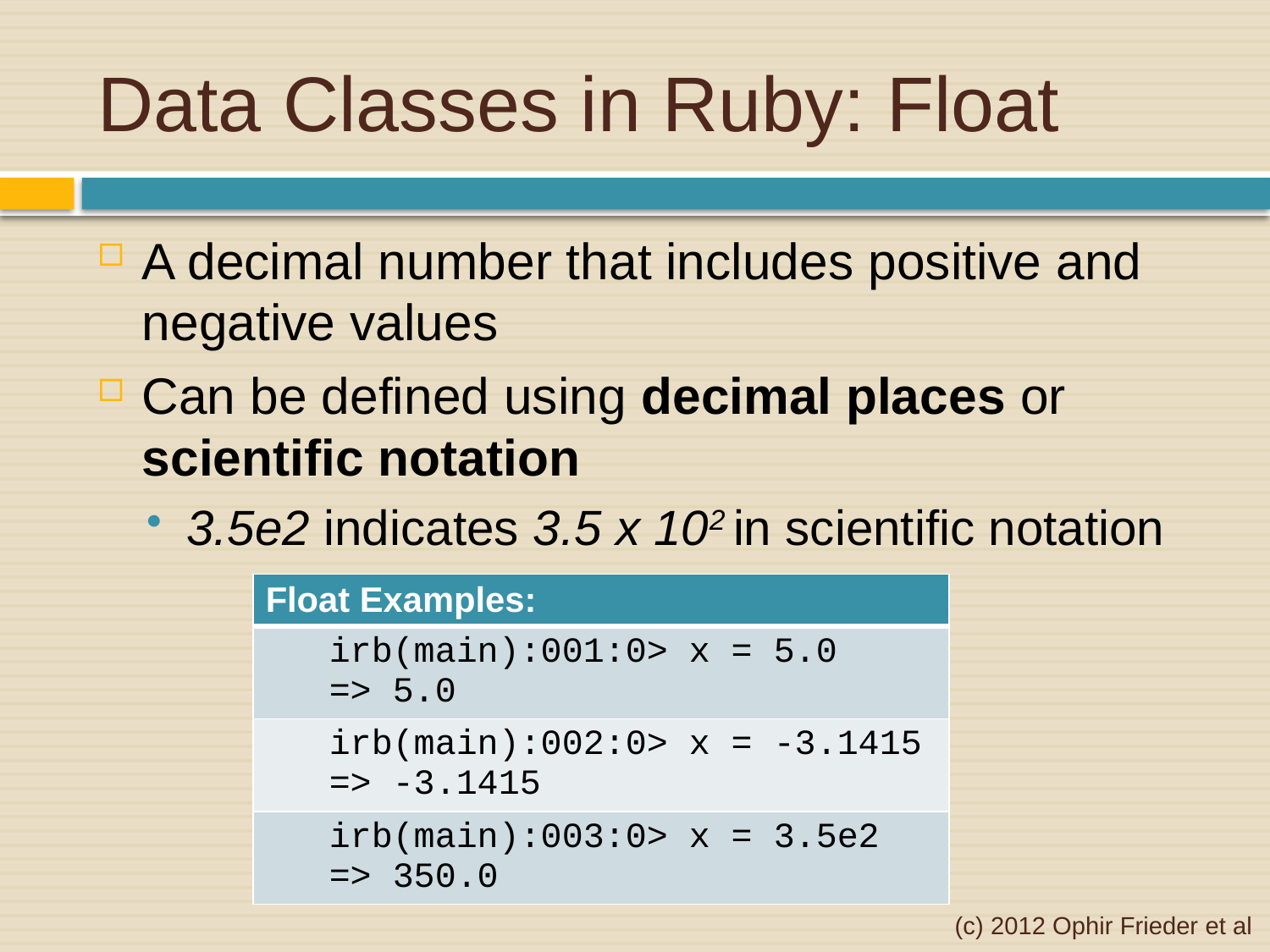

# Data Classes in Ruby: Float
A decimal number that includes positive and negative values
Can be defined using decimal places or scientific notation
3.5e2 indicates 3.5 x 102 in scientific notation

| Float Examples: |
| --- |
| irb(main):001:0> x = 5.0 => 5.0 |
| irb(main):002:0> x = -3.1415 => -3.1415 |
| irb(main):003:0> x = 3.5e2 => 350.0 |
(c) 2012 Ophir Frieder et al